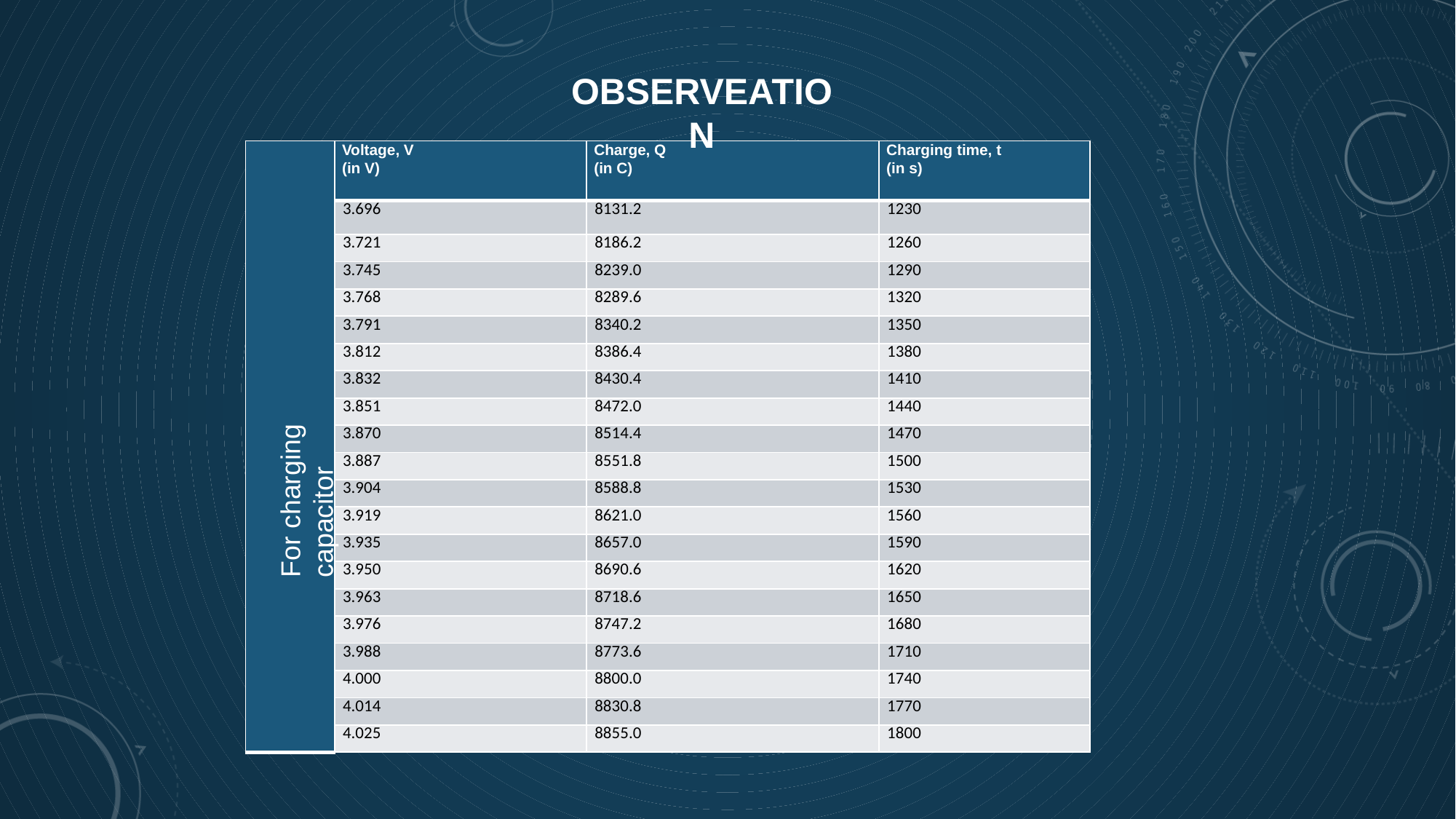

OBSERVEATION
|  | Voltage, V (in V) | Charge, Q (in C) | Charging time, t (in s) |
| --- | --- | --- | --- |
|  | 3.696 | 8131.2 | 1230 |
|  | 3.721 | 8186.2 | 1260 |
|  | 3.745 | 8239.0 | 1290 |
|  | 3.768 | 8289.6 | 1320 |
|  | 3.791 | 8340.2 | 1350 |
|  | 3.812 | 8386.4 | 1380 |
|  | 3.832 | 8430.4 | 1410 |
|  | 3.851 | 8472.0 | 1440 |
|  | 3.870 | 8514.4 | 1470 |
|  | 3.887 | 8551.8 | 1500 |
|  | 3.904 | 8588.8 | 1530 |
|  | 3.919 | 8621.0 | 1560 |
|  | 3.935 | 8657.0 | 1590 |
|  | 3.950 | 8690.6 | 1620 |
|  | 3.963 | 8718.6 | 1650 |
|  | 3.976 | 8747.2 | 1680 |
|  | 3.988 | 8773.6 | 1710 |
|  | 4.000 | 8800.0 | 1740 |
|  | 4.014 | 8830.8 | 1770 |
|  | 4.025 | 8855.0 | 1800 |
For charging capacitor